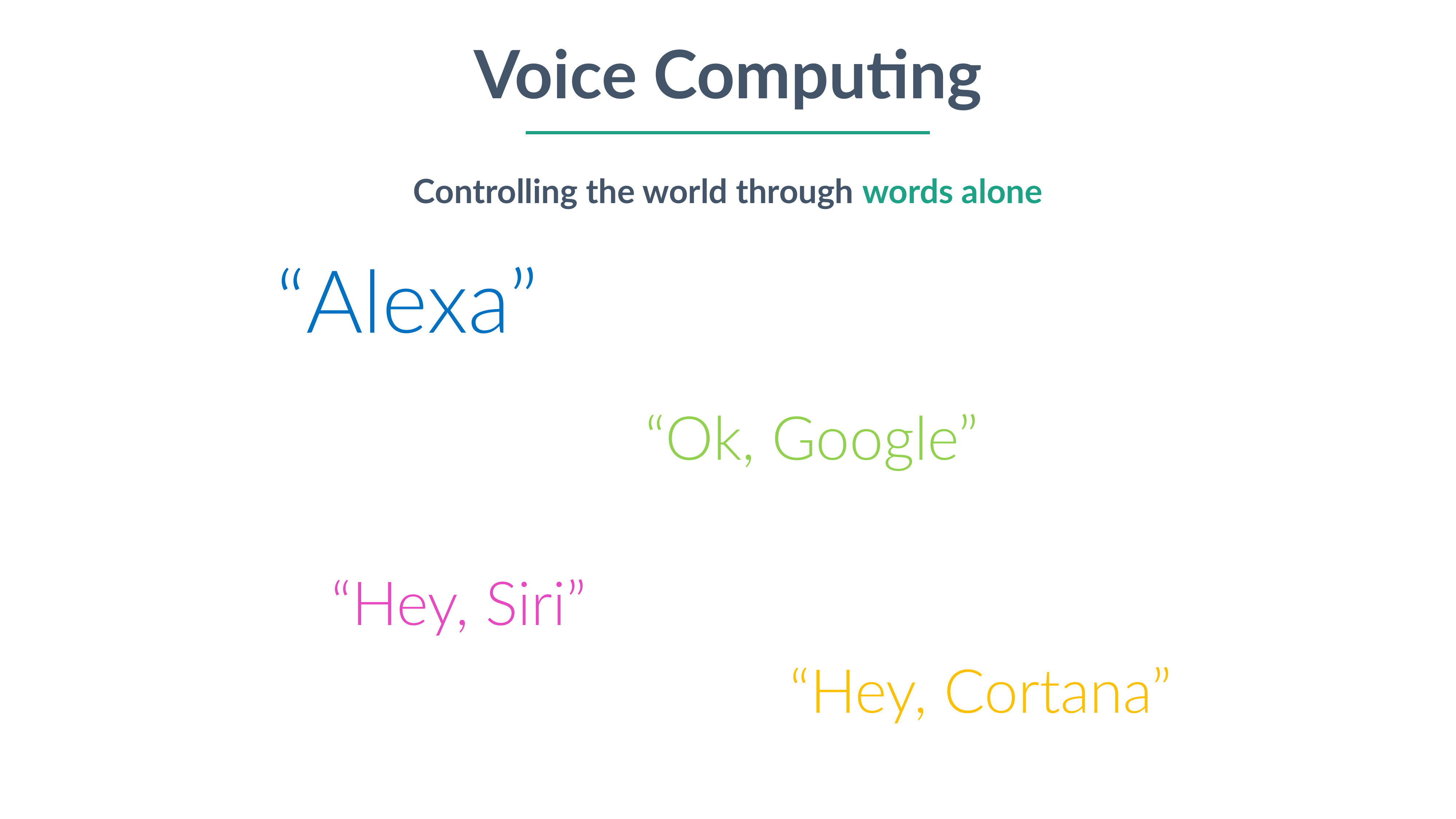

Voice Computing
Controlling the world through words alone
“Alexa”
“Ok, Google”
“Hey, Siri”
“Hey, Cortana”